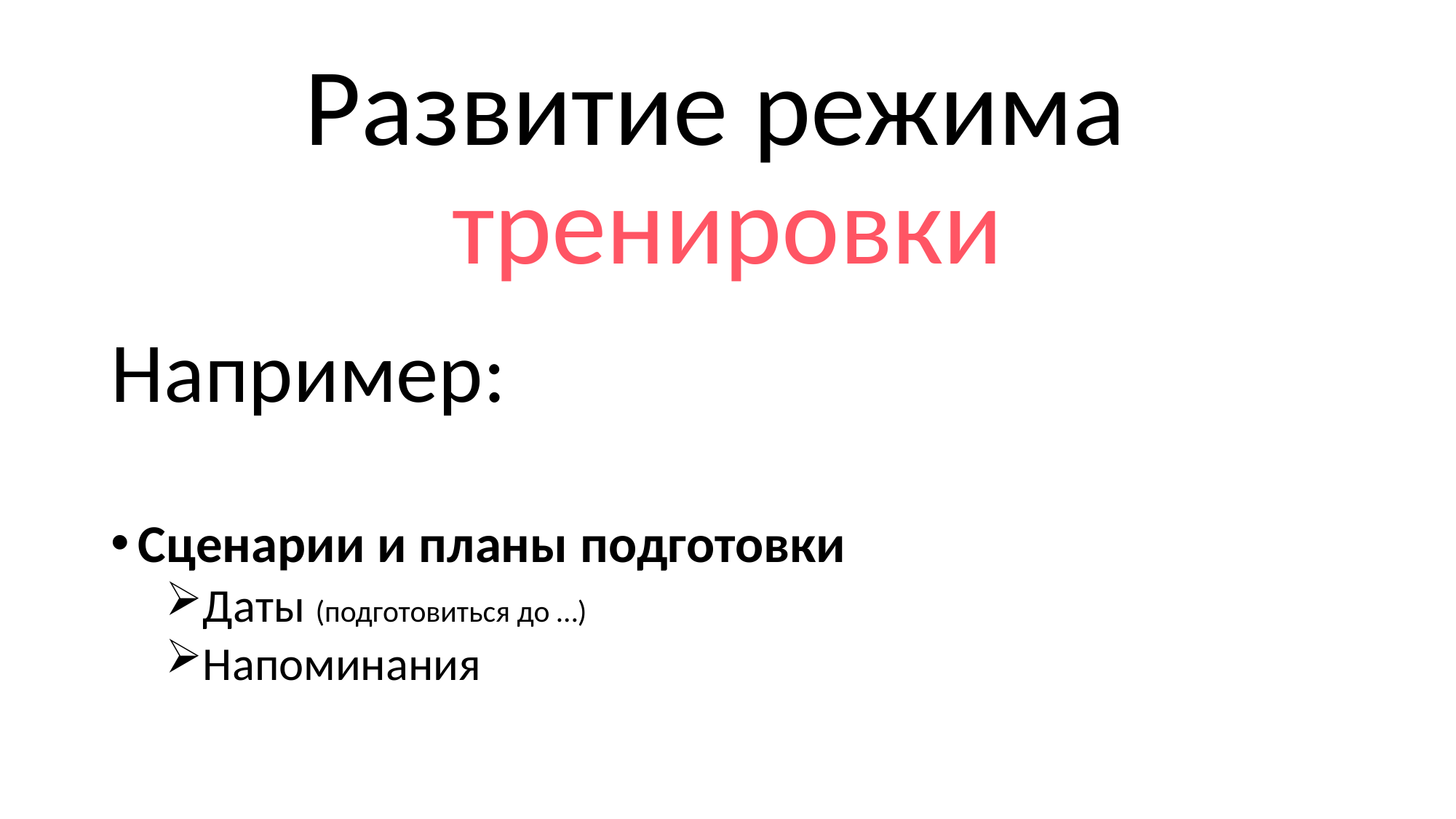

# Развитие режима тренировки
Например:

Сценарии и планы подготовки
Даты (подготовиться до …)
Напоминания